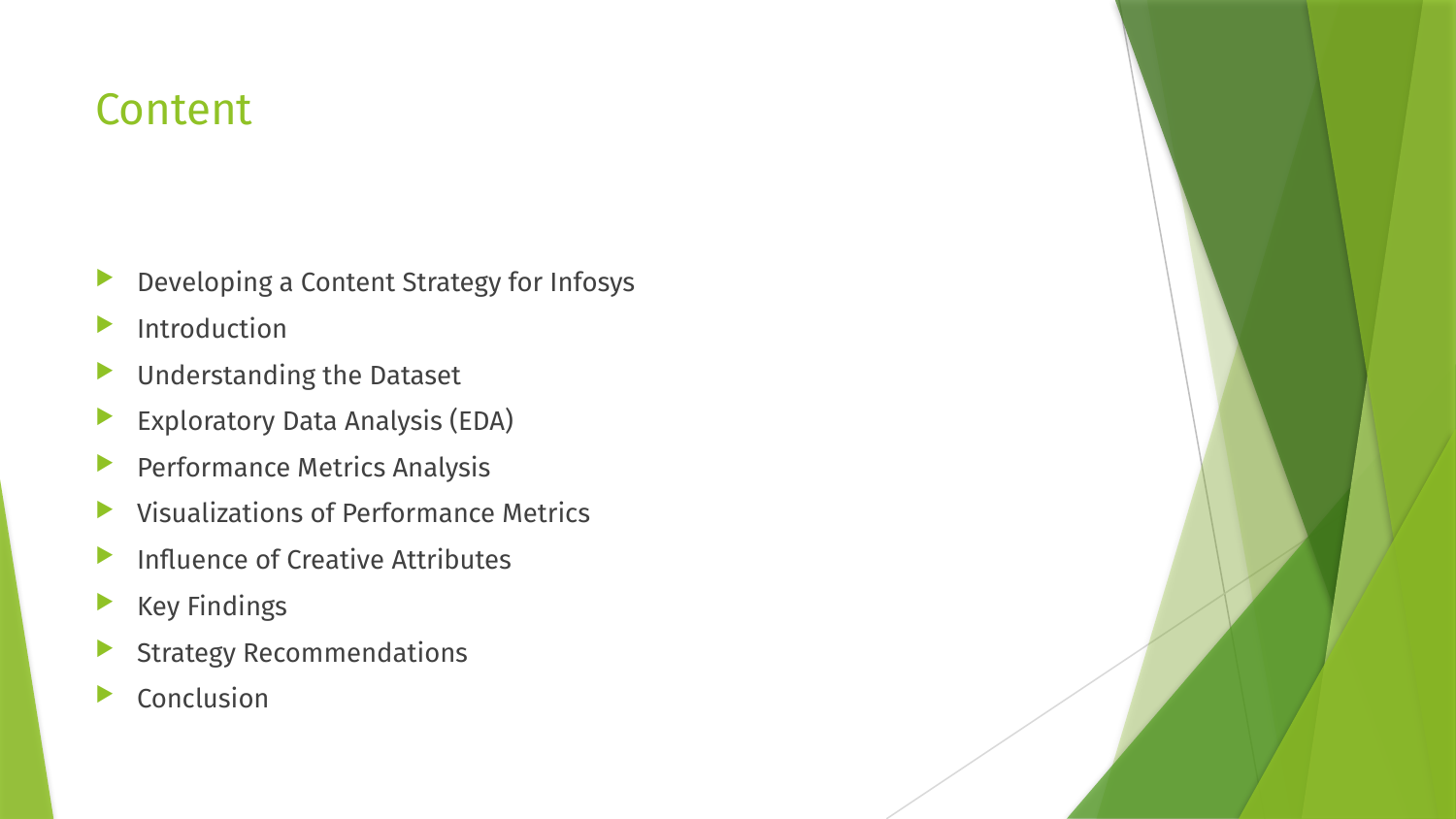

# Content
Developing a Content Strategy for Infosys
Introduction
Understanding the Dataset
Exploratory Data Analysis (EDA)
Performance Metrics Analysis
Visualizations of Performance Metrics
Influence of Creative Attributes
Key Findings
Strategy Recommendations
Conclusion